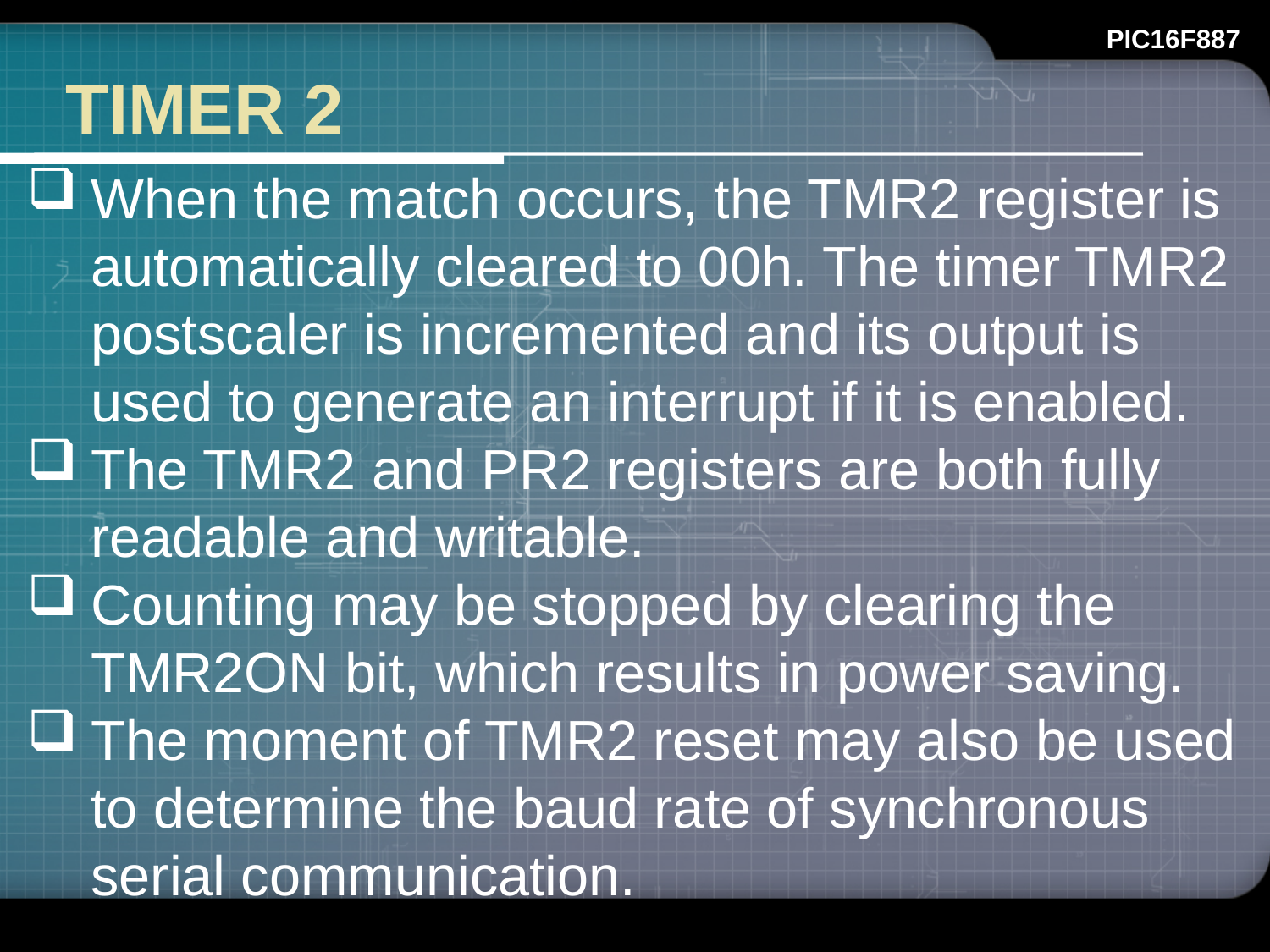

# TIMER 2
When the match occurs, the TMR2 register is automatically cleared to 00h. The timer TMR2 postscaler is incremented and its output is used to generate an interrupt if it is enabled.
The TMR2 and PR2 registers are both fully readable and writable.
Counting may be stopped by clearing the TMR2ON bit, which results in power saving.
The moment of TMR2 reset may also be used to determine the baud rate of synchronous serial communication.